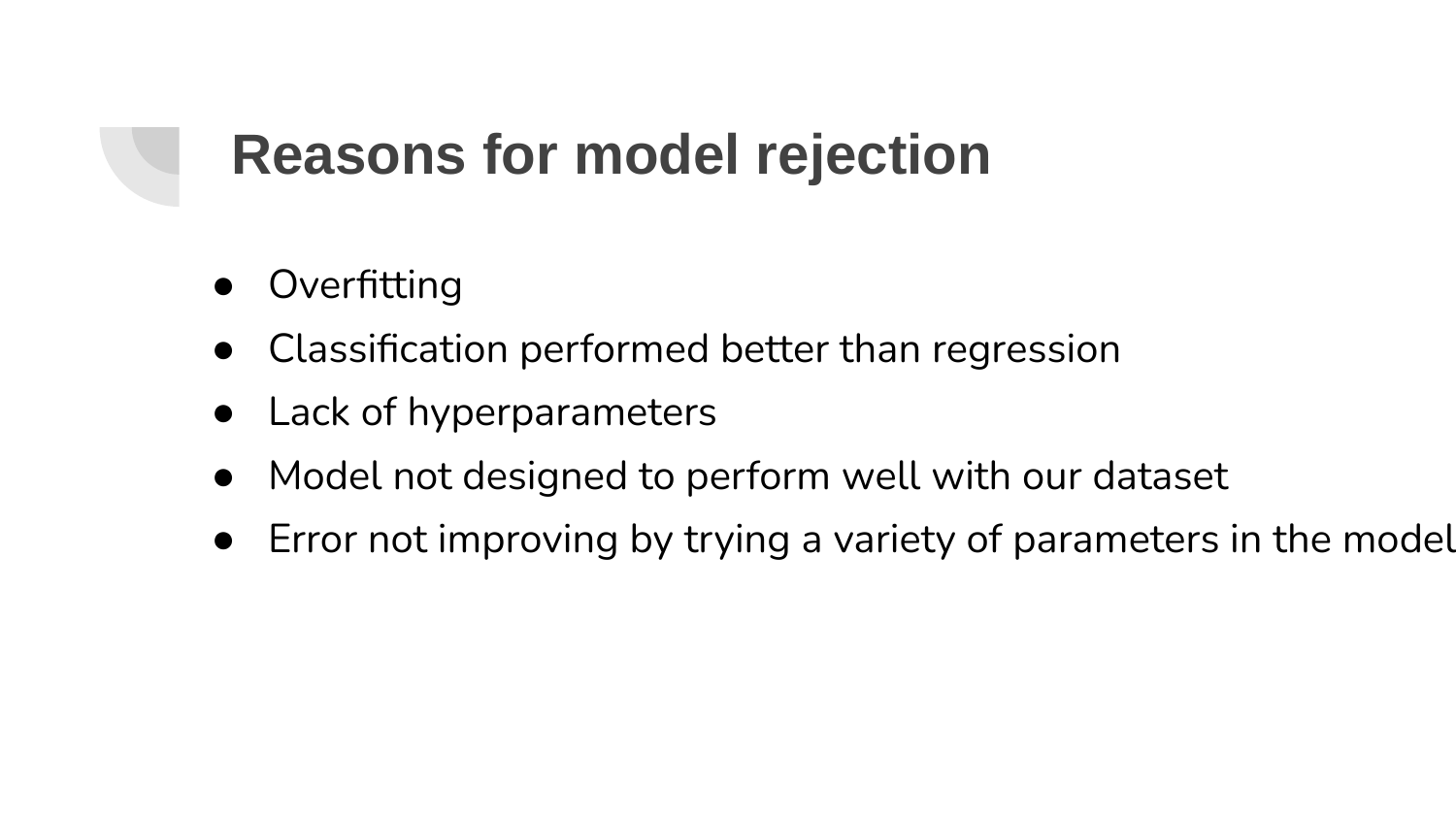

# Reasons for model rejection
Overfitting
Classification performed better than regression
Lack of hyperparameters
Model not designed to perform well with our dataset
Error not improving by trying a variety of parameters in the model